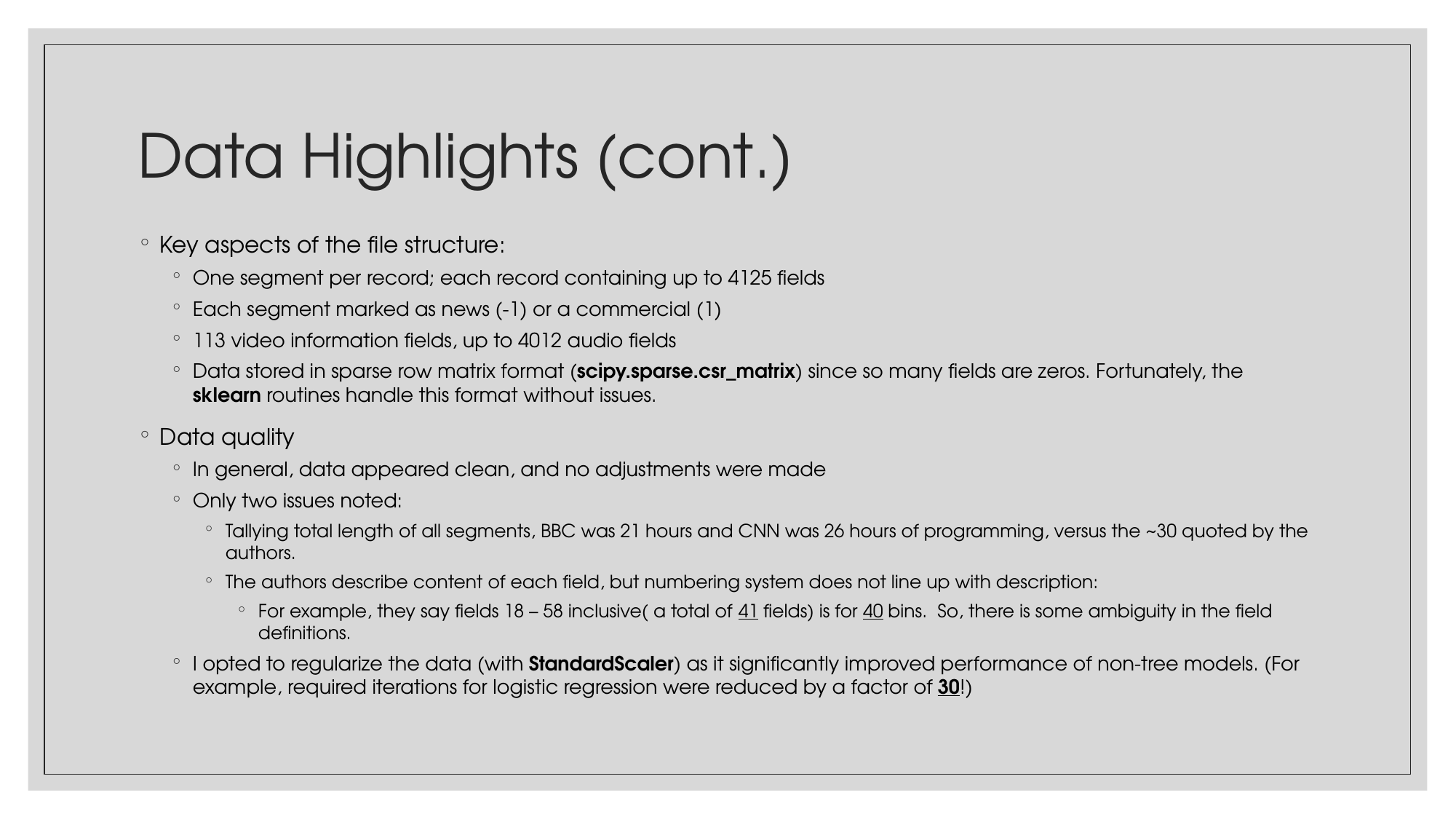

# Data Highlights (cont.)
Key aspects of the file structure:
One segment per record; each record containing up to 4125 fields
Each segment marked as news (-1) or a commercial (1)
113 video information fields, up to 4012 audio fields
Data stored in sparse row matrix format (scipy.sparse.csr_matrix) since so many fields are zeros. Fortunately, the sklearn routines handle this format without issues.
Data quality
In general, data appeared clean, and no adjustments were made
Only two issues noted:
Tallying total length of all segments, BBC was 21 hours and CNN was 26 hours of programming, versus the ~30 quoted by the authors.
The authors describe content of each field, but numbering system does not line up with description:
For example, they say fields 18 – 58 inclusive( a total of 41 fields) is for 40 bins.  So, there is some ambiguity in the field definitions.
I opted to regularize the data (with StandardScaler) as it significantly improved performance of non-tree models. (For example, required iterations for logistic regression were reduced by a factor of 30!)